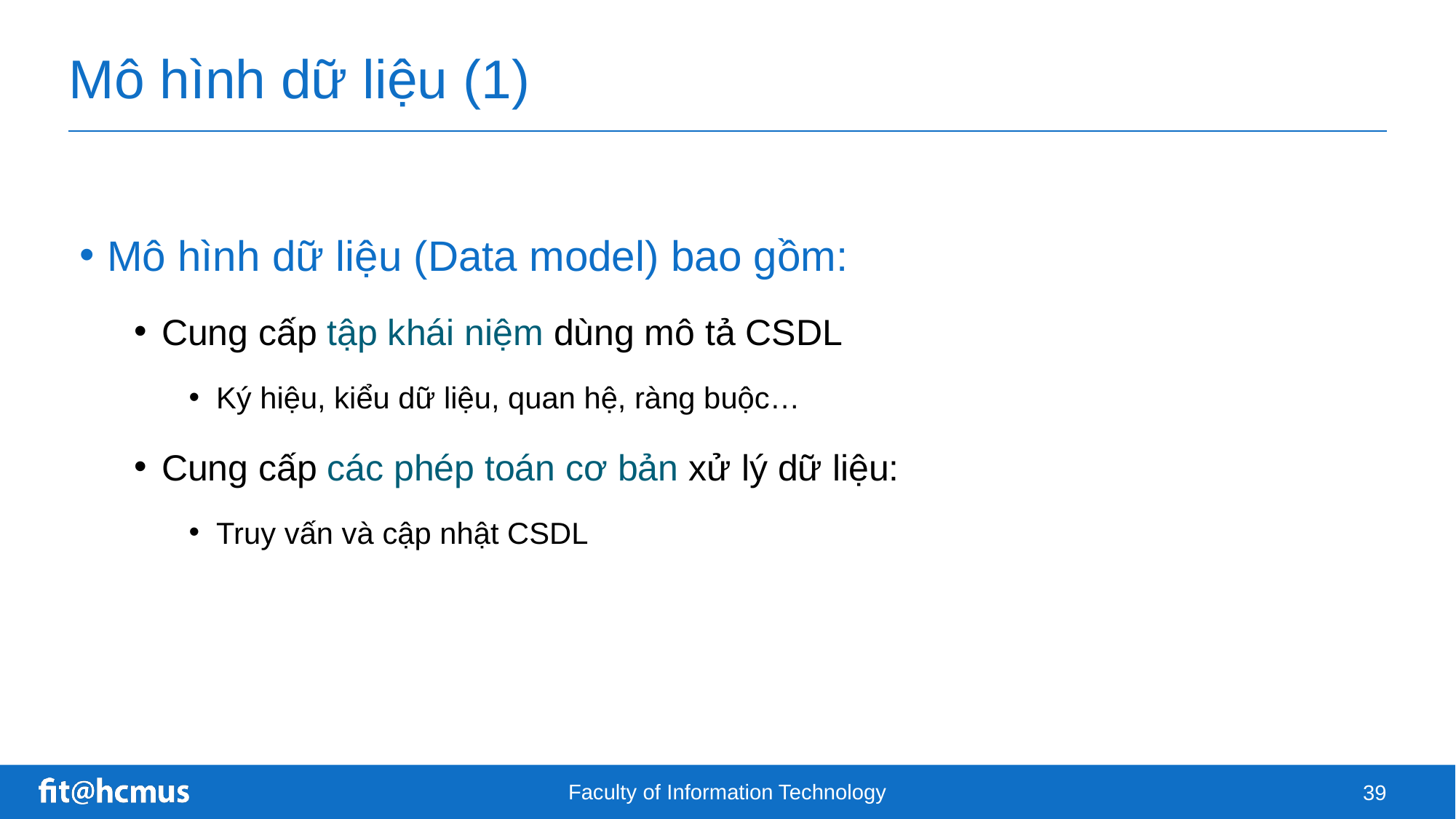

# Mô hình dữ liệu (1)
Mô hình dữ liệu (Data model) bao gồm:
Cung cấp tập khái niệm dùng mô tả CSDL
Ký hiệu, kiểu dữ liệu, quan hệ, ràng buộc…
Cung cấp các phép toán cơ bản xử lý dữ liệu:
Truy vấn và cập nhật CSDL
Faculty of Information Technology
39